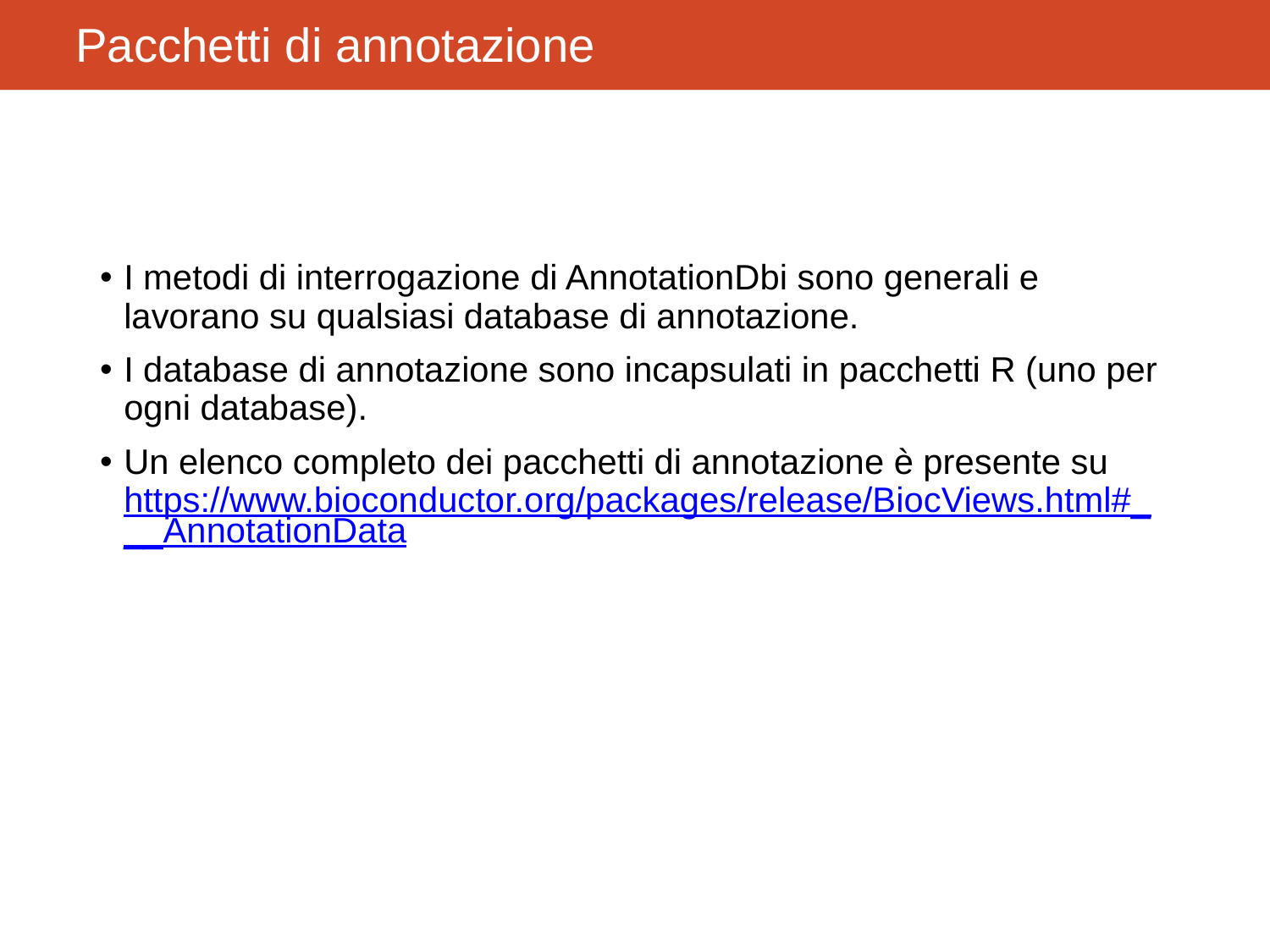

# Pacchetti di annotazione
I metodi di interrogazione di AnnotationDbi sono generali e lavorano su qualsiasi database di annotazione.
I database di annotazione sono incapsulati in pacchetti R (uno per ogni database).
Un elenco completo dei pacchetti di annotazione è presente su https://www.bioconductor.org/packages/release/BiocViews.html#___AnnotationData